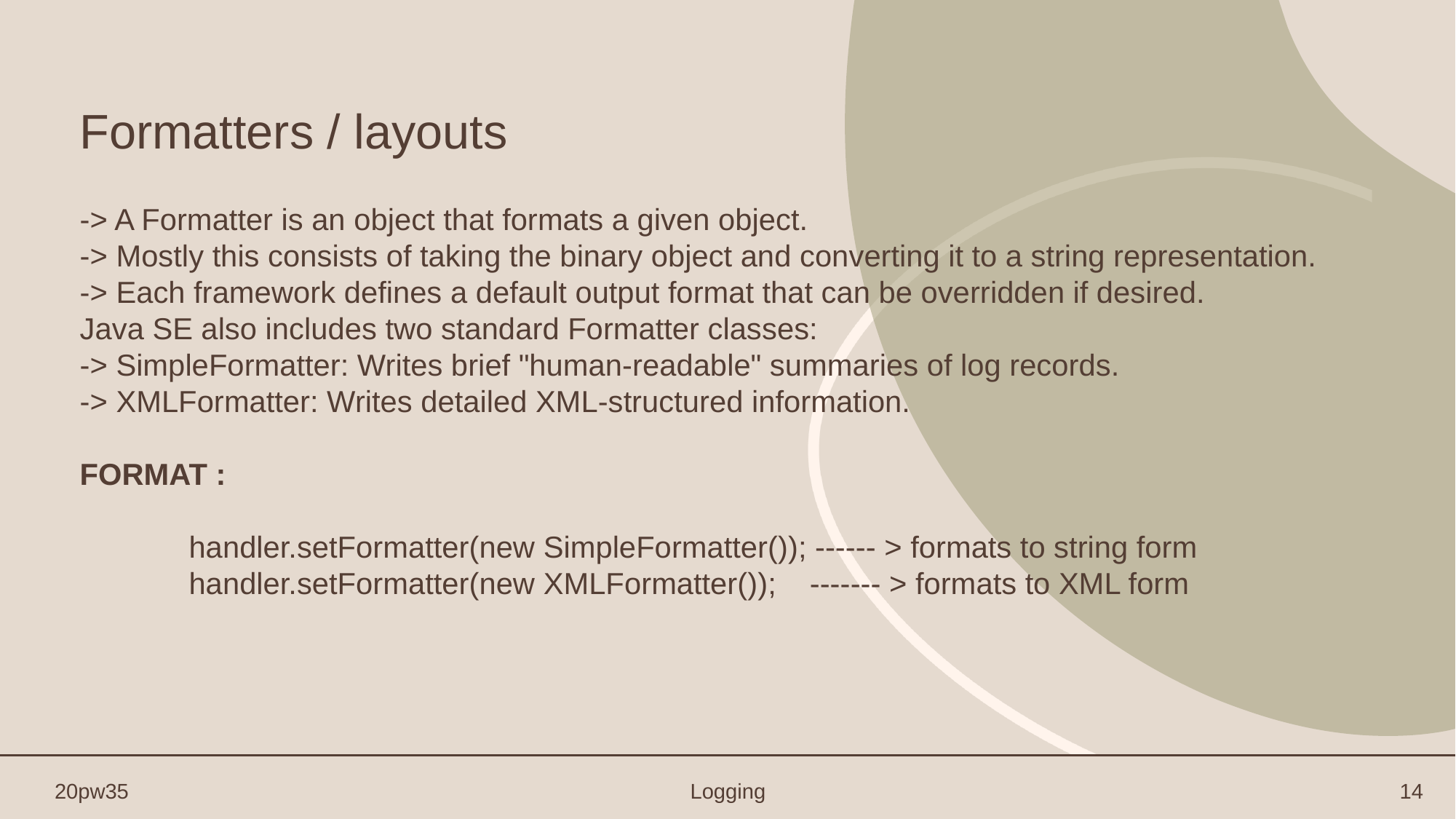

# Formatters / layouts
-> A Formatter is an object that formats a given object.
-> Mostly this consists of taking the binary object and converting it to a string representation.
-> Each framework defines a default output format that can be overridden if desired.
Java SE also includes two standard Formatter classes:
-> SimpleFormatter: Writes brief "human-readable" summaries of log records.
-> XMLFormatter: Writes detailed XML-structured information.

FORMAT :

	handler.setFormatter(new SimpleFormatter()); ------ > formats to string form
	handler.setFormatter(new XMLFormatter());    ------- > formats to XML form

20pw35
Logging
14